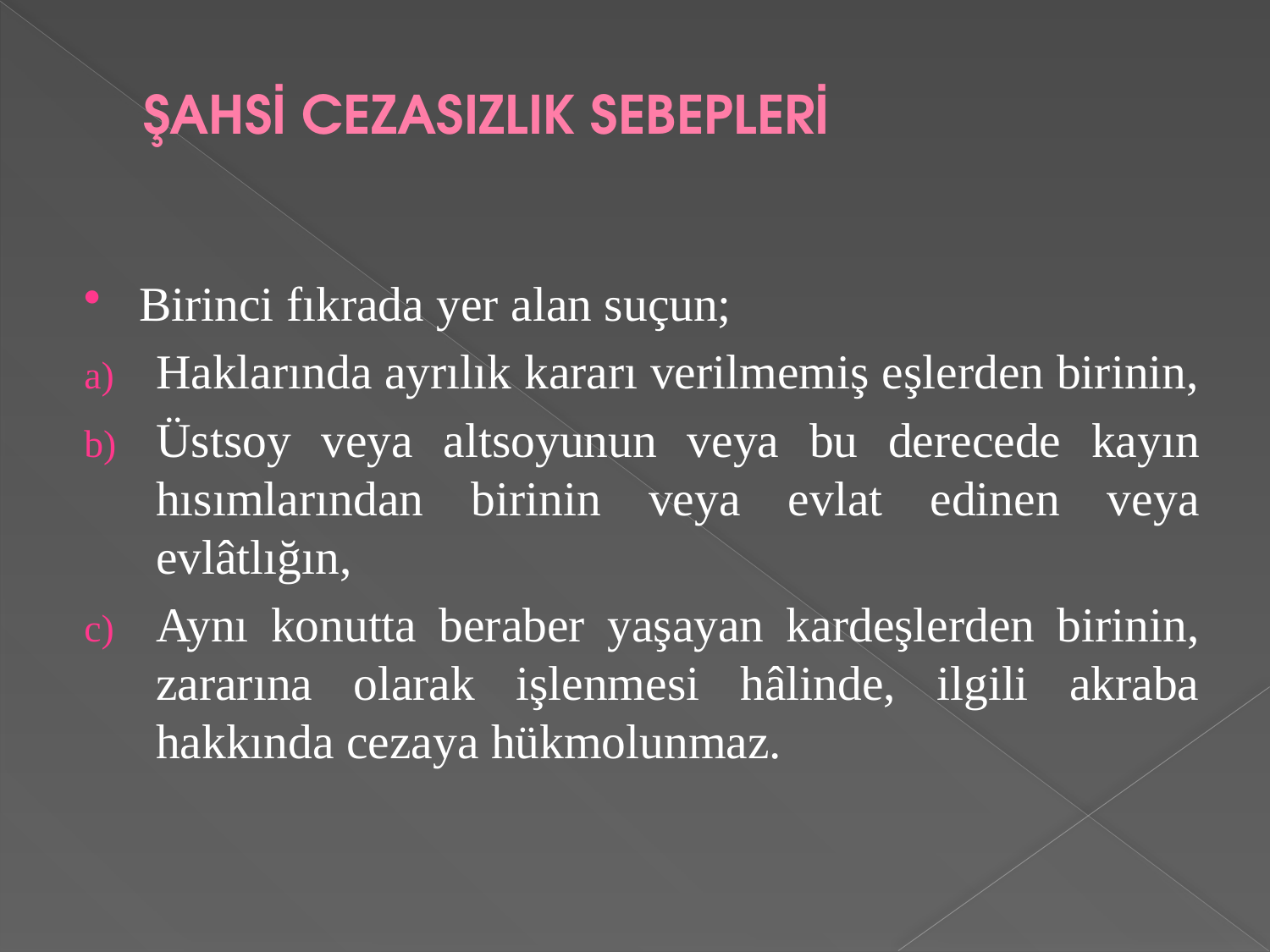

# ŞAHSİ CEZASIZLIK SEBEPLERİ

Birinci fıkrada yer alan suçun;
Haklarında ayrılık kararı verilmemiş eşlerden birinin,
Üstsoy veya altsoyunun veya bu derecede kayın hısımlarından birinin veya evlat edinen veya evlâtlığın,
Aynı konutta beraber yaşayan kardeşlerden birinin, zararına olarak işlenmesi hâlinde, ilgili akraba hakkında cezaya hükmolunmaz.